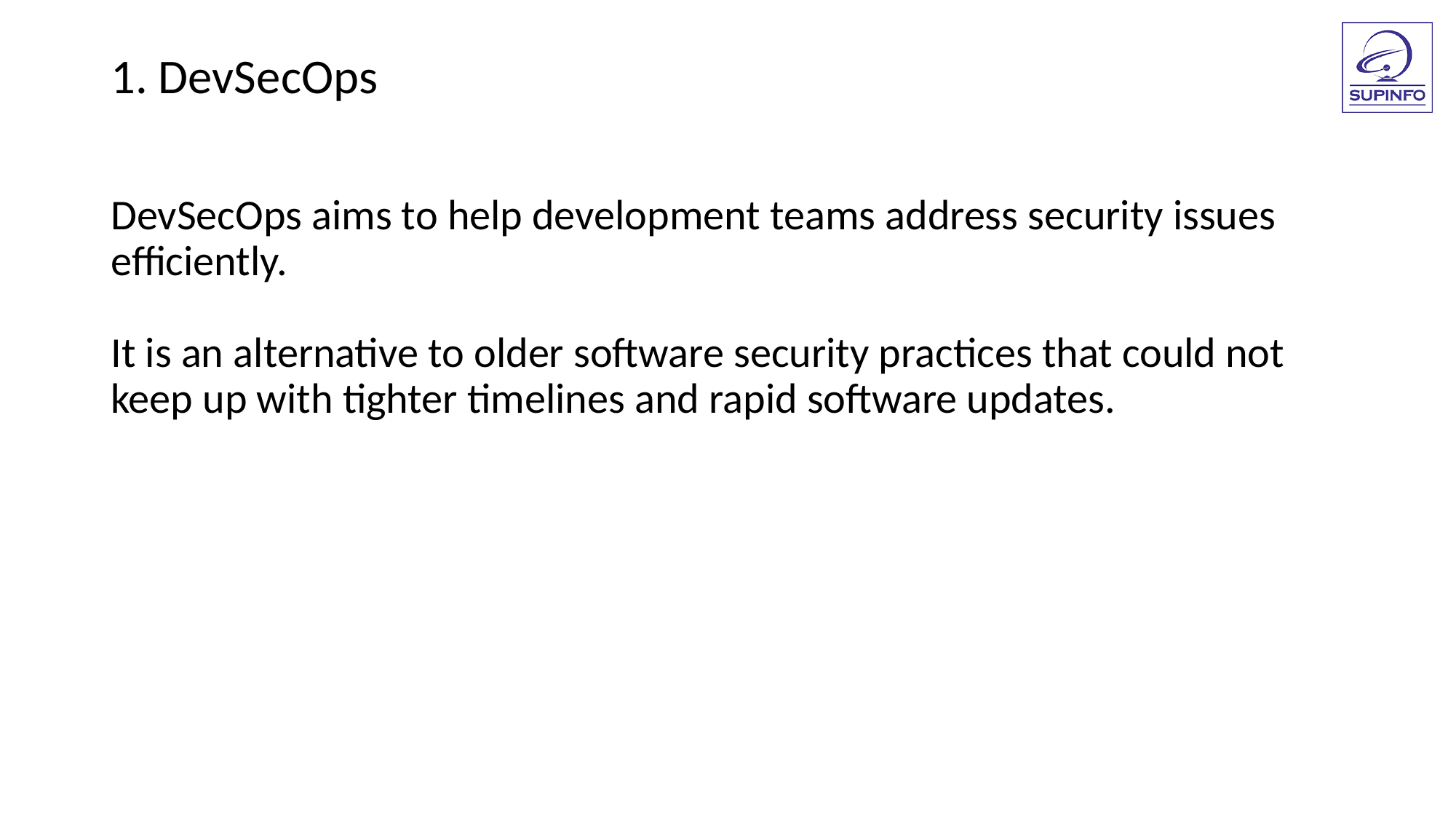

1. DevSecOps
DevSecOps aims to help development teams address security issues
efficiently.

It is an alternative to older software security practices that could not
keep up with tighter timelines and rapid software updates.